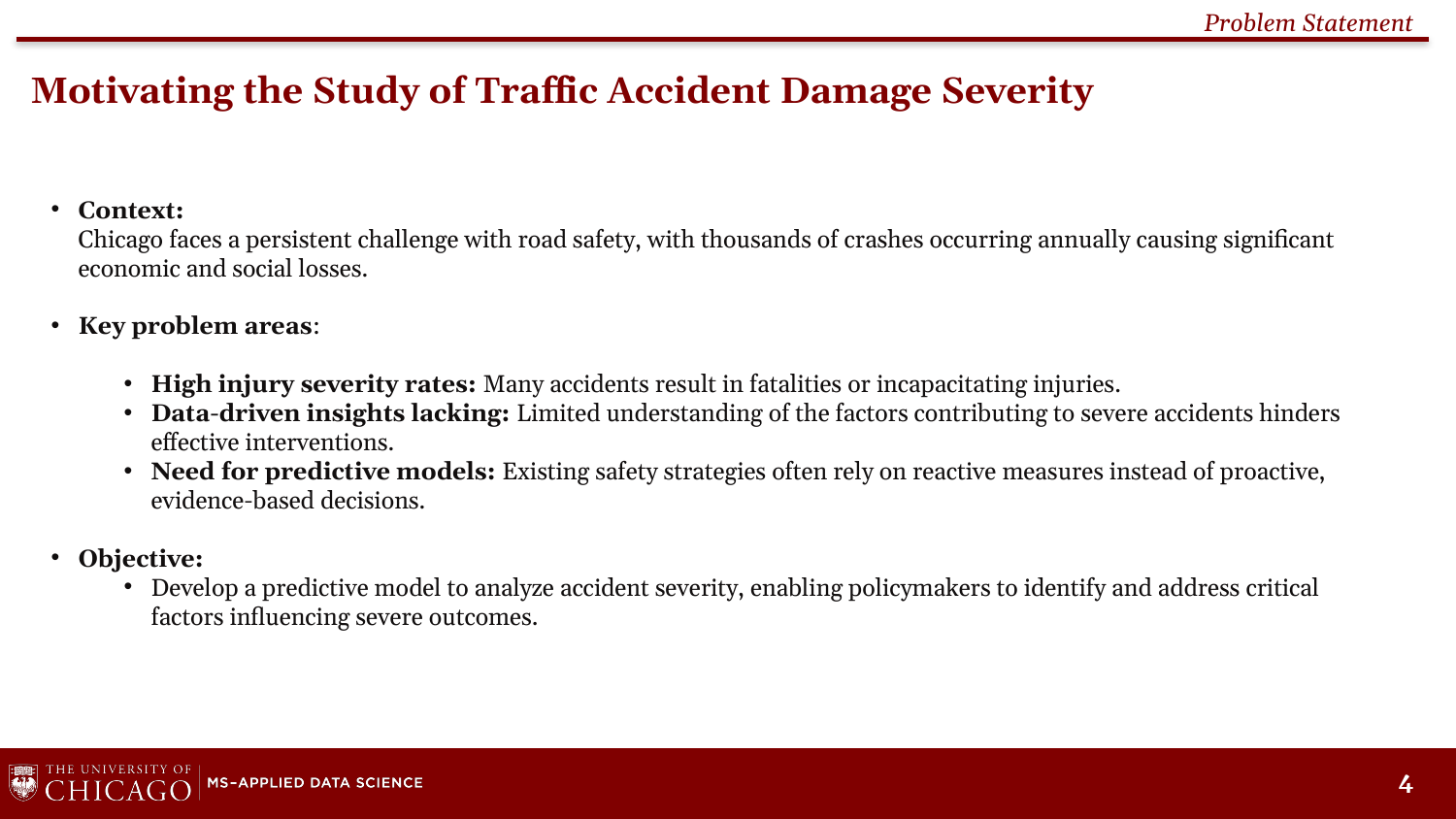

Problem Statement
# Motivating the Study of Traffic Accident Damage Severity
Context:
Chicago faces a persistent challenge with road safety, with thousands of crashes occurring annually causing significant economic and social losses.

Key problem areas:

High injury severity rates: Many accidents result in fatalities or incapacitating injuries.
Data-driven insights lacking: Limited understanding of the factors contributing to severe accidents hinders effective interventions.
Need for predictive models: Existing safety strategies often rely on reactive measures instead of proactive, evidence-based decisions.

Objective:
Develop a predictive model to analyze accident severity, enabling policymakers to identify and address critical factors influencing severe outcomes.

4